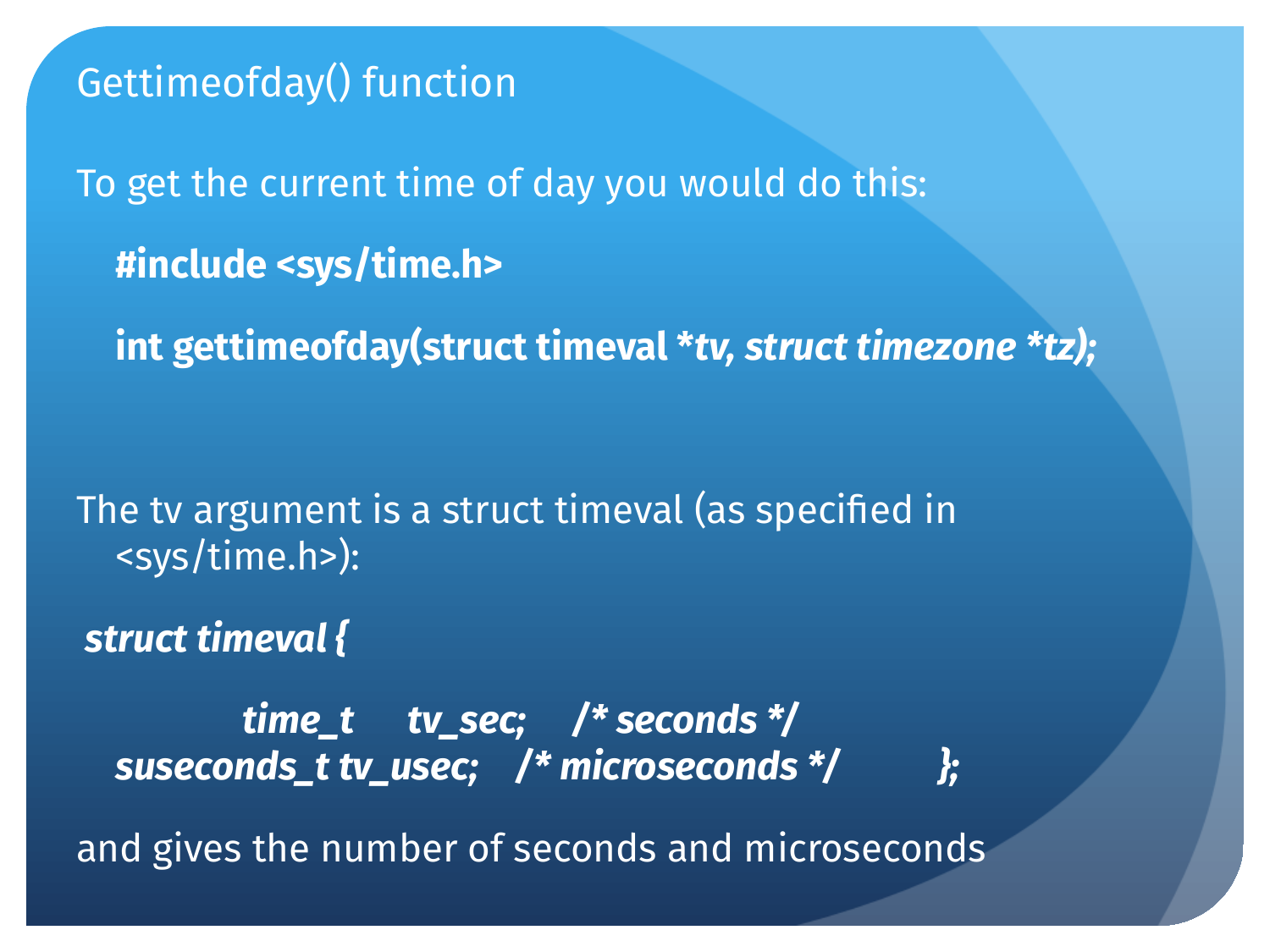

# Gettimeofday() function
To get the current time of day you would do this:
	#include <sys/time.h>
	int gettimeofday(struct timeval *tv, struct timezone *tz);

The tv argument is a struct timeval (as specified in  <sys/time.h>):
 struct timeval {
		time_t      tv_sec;     /* seconds */               	suseconds_t tv_usec;    /* microseconds */           };
and gives the number of seconds and microseconds